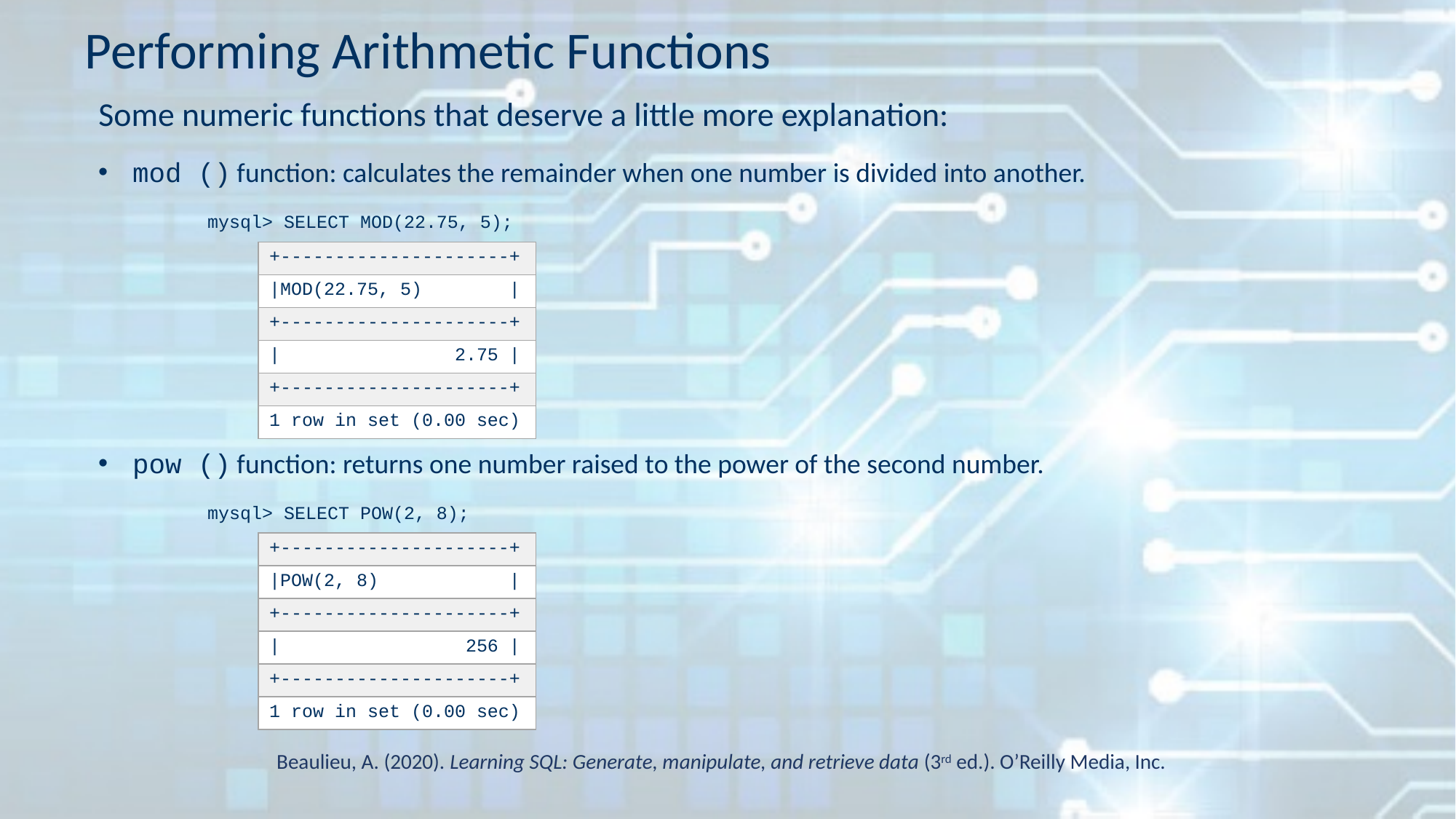

# Performing Arithmetic Functions
Some numeric functions that deserve a little more explanation:
mod () function: calculates the remainder when one number is divided into another.
	mysql> SELECT MOD(22.75, 5);
| +---------------------+ |
| --- |
| |MOD(22.75, 5) | |
| +---------------------+ |
| | 2.75 | |
| +---------------------+ |
| 1 row in set (0.00 sec) |
pow () function: returns one number raised to the power of the second number.
	mysql> SELECT POW(2, 8);
| +---------------------+ |
| --- |
| |POW(2, 8) | |
| +---------------------+ |
| | 256 | |
| +---------------------+ |
| 1 row in set (0.00 sec) |